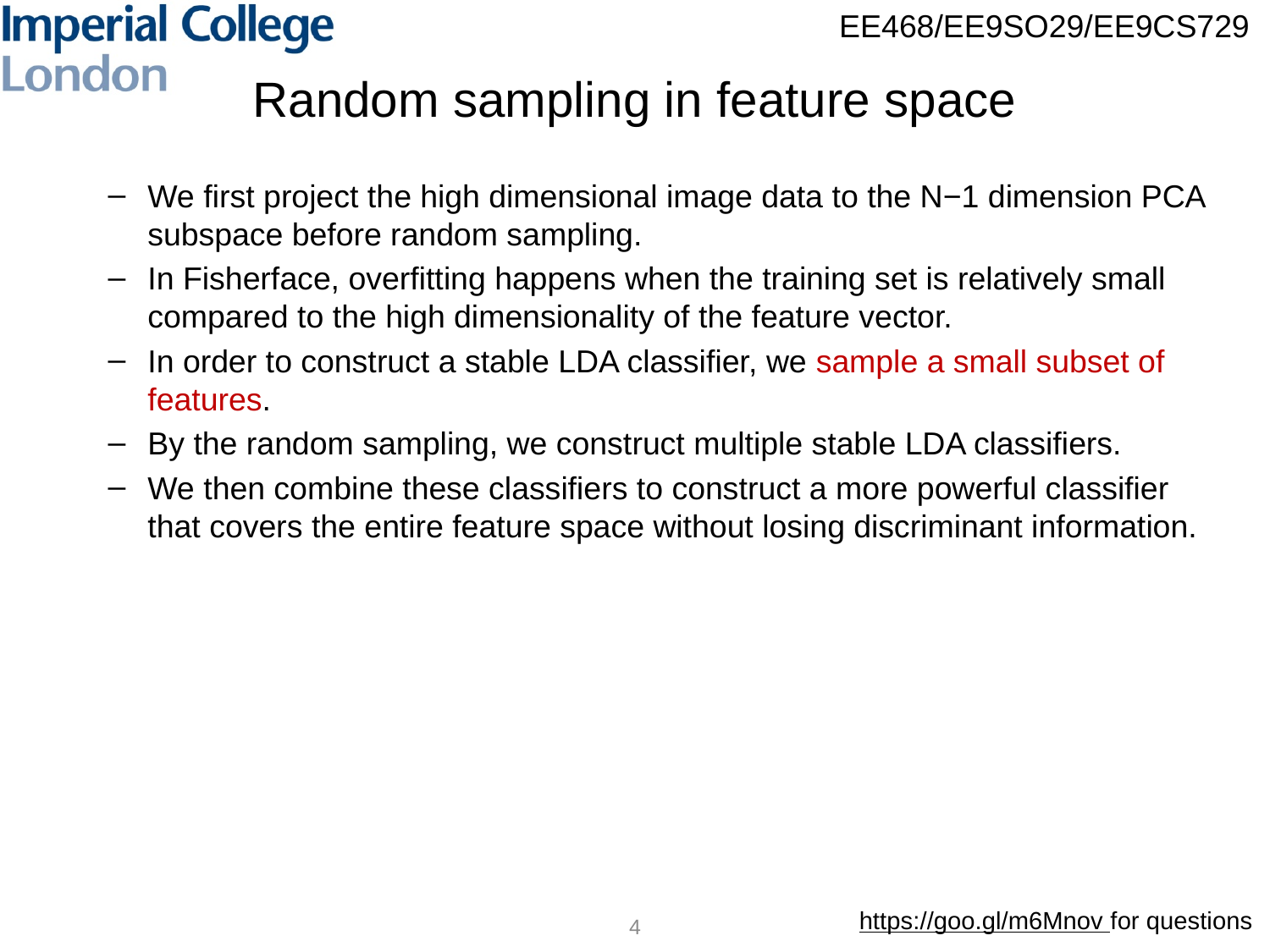

# Random sampling in feature space
We ﬁrst project the high dimensional image data to the N−1 dimension PCA subspace before random sampling.
In Fisherface, overﬁtting happens when the training set is relatively small compared to the high dimensionality of the feature vector.
In order to construct a stable LDA classiﬁer, we sample a small subset of features.
By the random sampling, we construct multiple stable LDA classiﬁers.
We then combine these classiﬁers to construct a more powerful classiﬁer that covers the entire feature space without losing discriminant information.

4